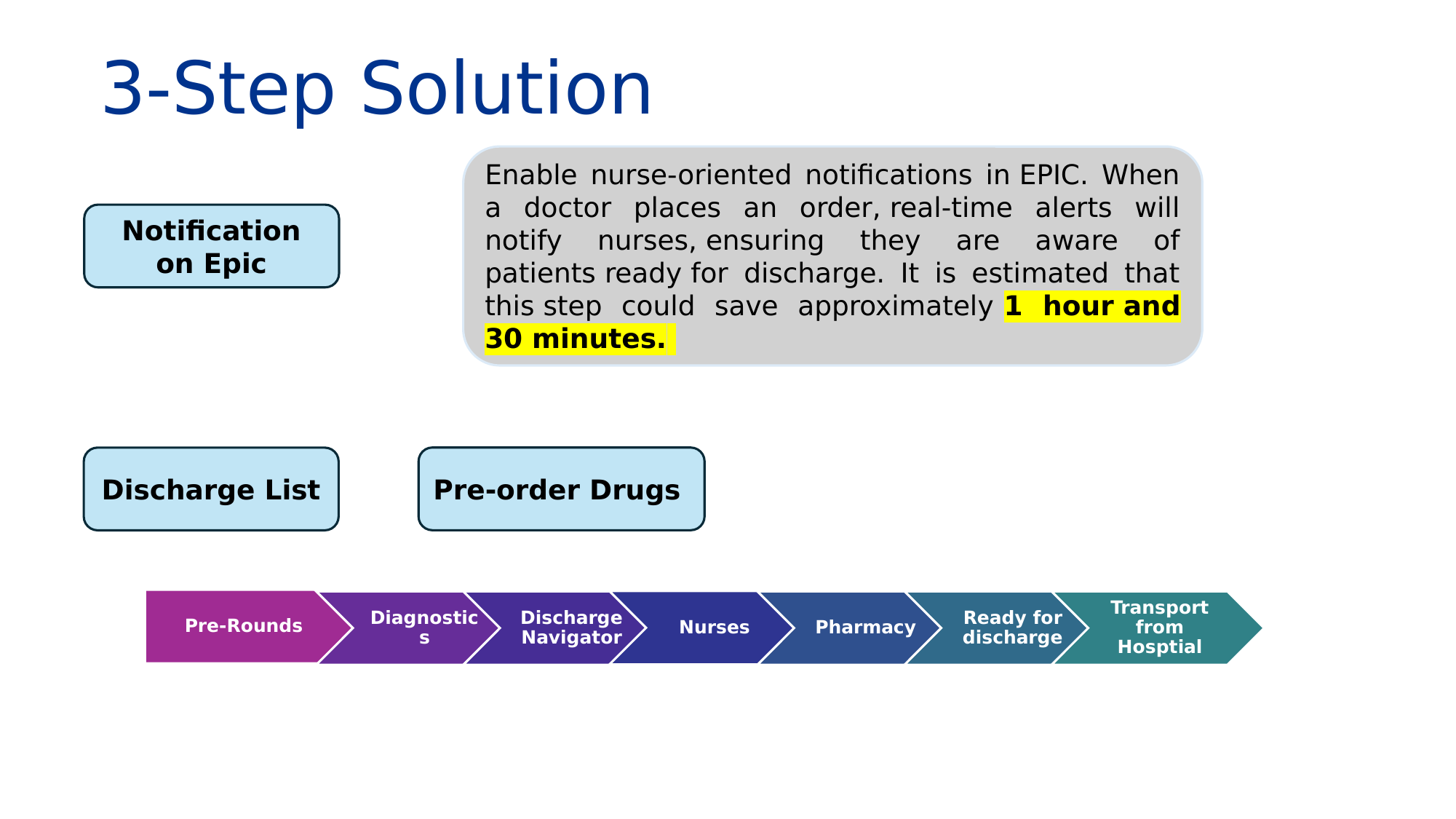

3-Step Solution
Enable nurse-oriented notifications in EPIC. When a doctor places an order, real-time alerts will notify nurses, ensuring they are aware of patients ready for discharge. It is estimated that this step could save approximately 1 hour and 30 minutes.
Why PSC?
Notification on Epic
Pre-order Drugs
Discharge List

Pre-Rounds

Nurses

Diagnostics

Discharge Navigator

Pharmacy

Ready for discharge

Transport from Hosptial